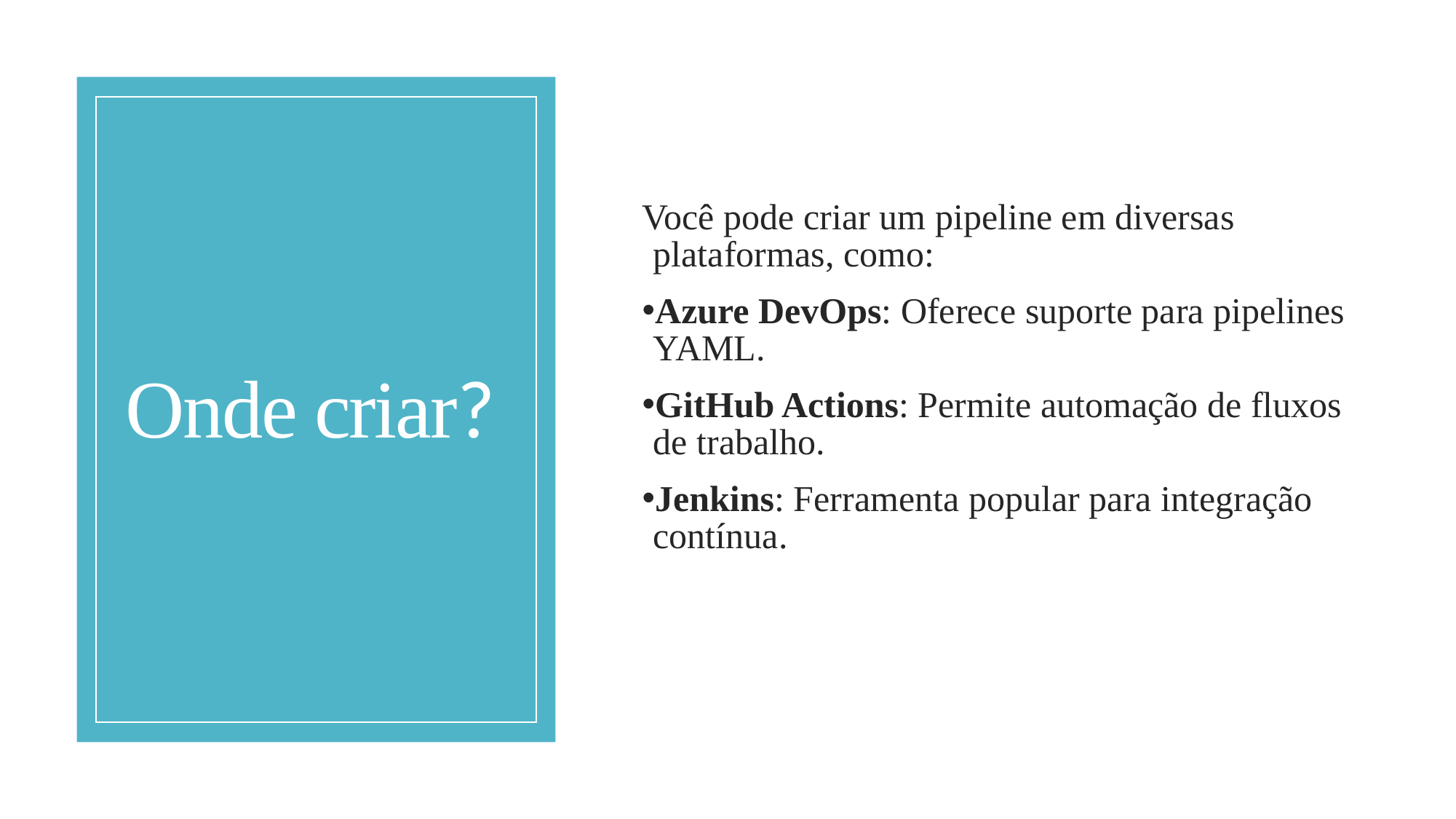

# Onde criar?
Você pode criar um pipeline em diversas plataformas, como:
Azure DevOps: Oferece suporte para pipelines YAML.
GitHub Actions: Permite automação de fluxos de trabalho.
Jenkins: Ferramenta popular para integração contínua.